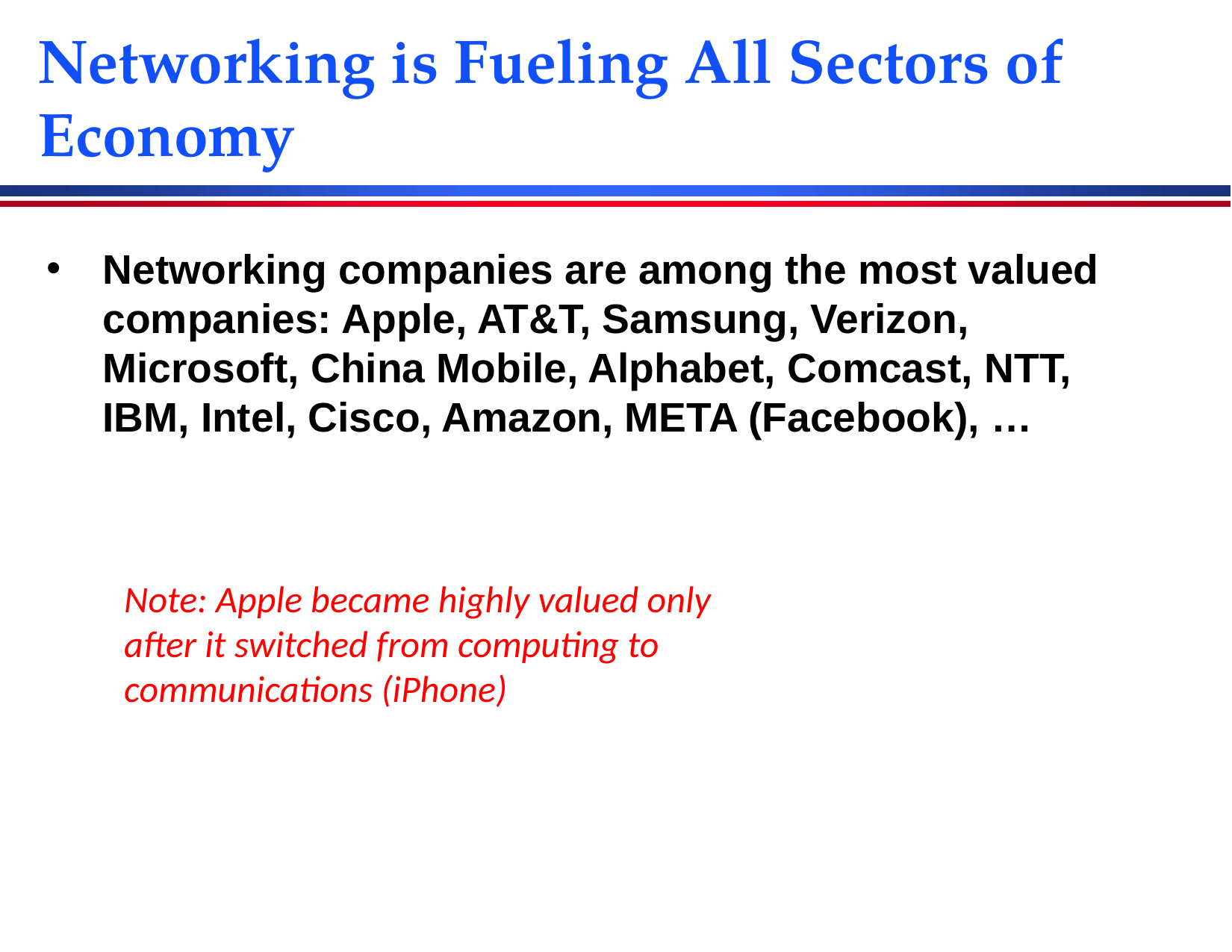

# Networking is Fueling All Sectors of Economy
Networking companies are among the most valued companies: Apple, AT&T, Samsung, Verizon, Microsoft, China Mobile, Alphabet, Comcast, NTT, IBM, Intel, Cisco, Amazon, META (Facebook), …
Note: Apple became highly valued only after it switched from computing to communications (iPhone)